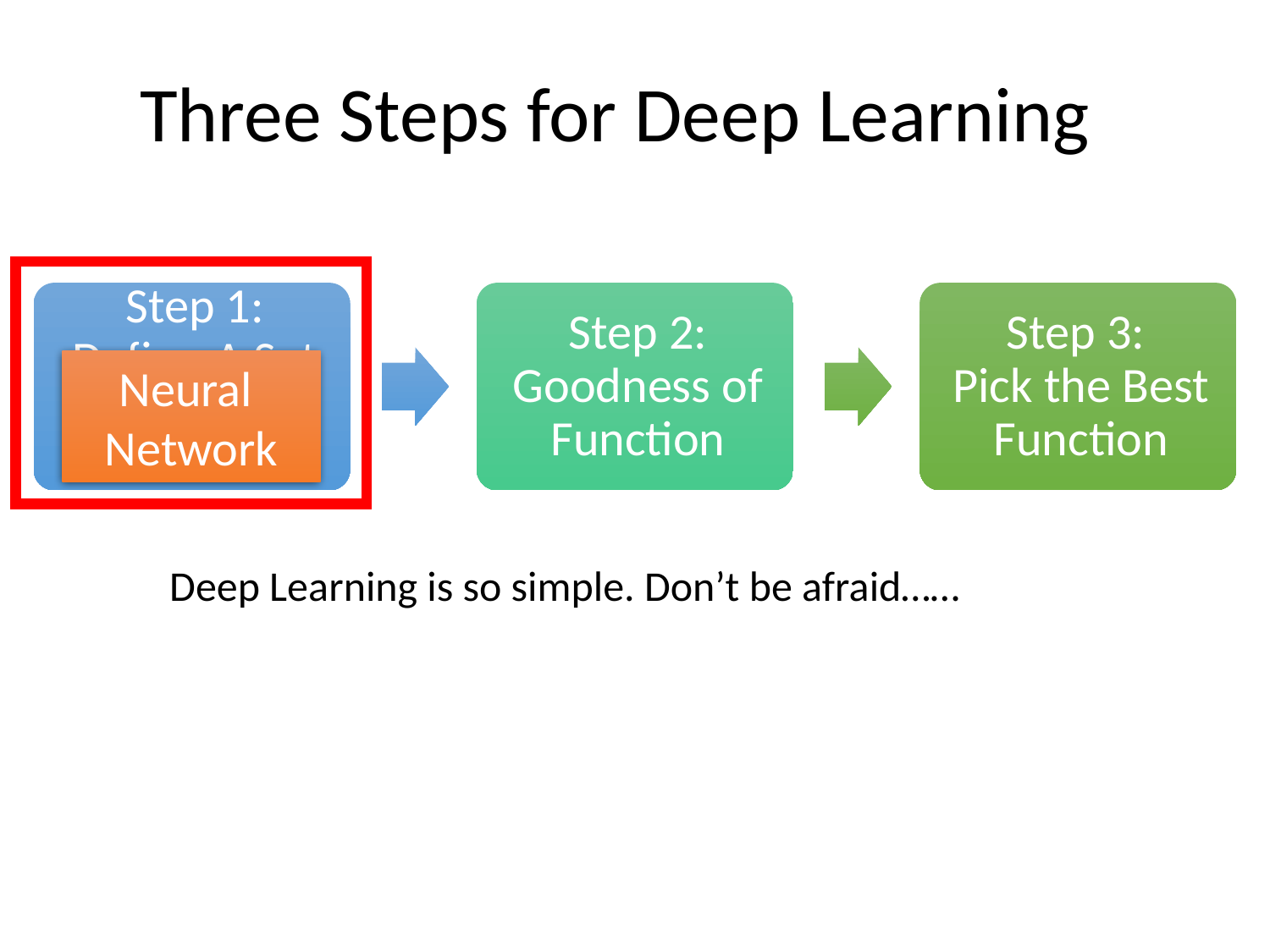

# Three Steps for Deep Learning
Step 1: Define A Set of Functions

Step 2: Goodness of Function

Step 3:
Pick the Best Function

Neural
Network
Deep Learning is so simple. Don’t be afraid……